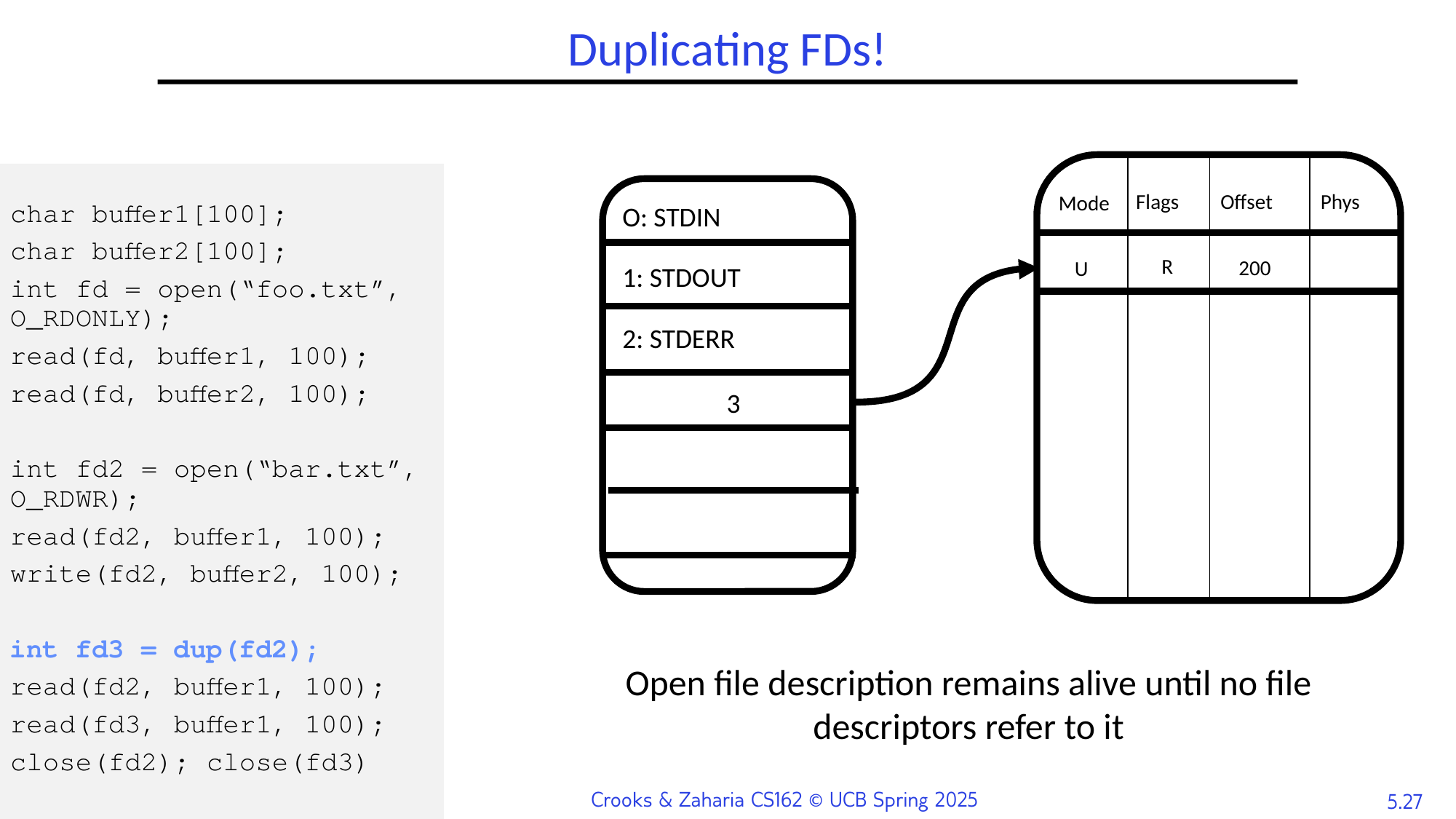

# Duplicating FDs!

char buffer1[100];
char buffer2[100];
int fd = open(“foo.txt”, O_RDONLY);
read(fd, buffer1, 100);
read(fd, buffer2, 100);

int fd2 = open(“bar.txt”, O_RDWR);
read(fd2, buffer1, 100);
write(fd2, buffer2, 100);

int fd3 = dup(fd2);
read(fd2, buffer1, 100);
read(fd3, buffer1, 100);
close(fd2); close(fd3)

Offset
Phys
Flags
Mode
O: STDIN
R
200
U
1: STDOUT
2: STDERR
3
Open file description remains alive until no file descriptors refer to it